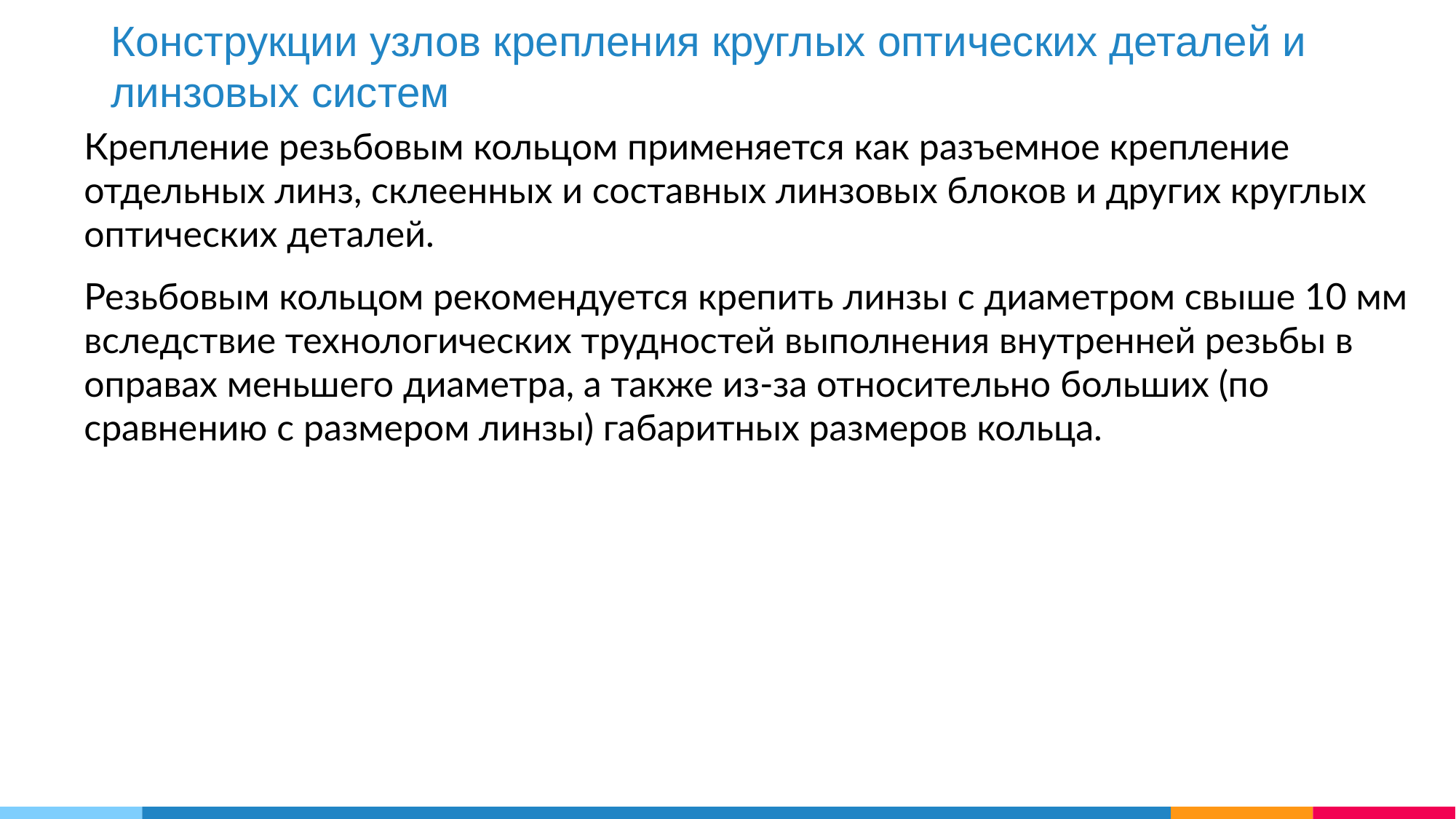

Конструкции узлов крепления круглых оптических деталей и линзовых систем

Крепление резьбовым кольцом применяется как разъемное крепление отдельных линз, склеенных и составных линзовых блоков и других круглых оптических деталей.
Резьбовым кольцом рекомендуется крепить линзы с диаметром свыше 10 мм вследствие технологических трудностей выполнения внутренней резьбы в оправах меньшего диаметра, а также из-за относительно больших (по сравнению с размером линзы) габаритных размеров кольца.